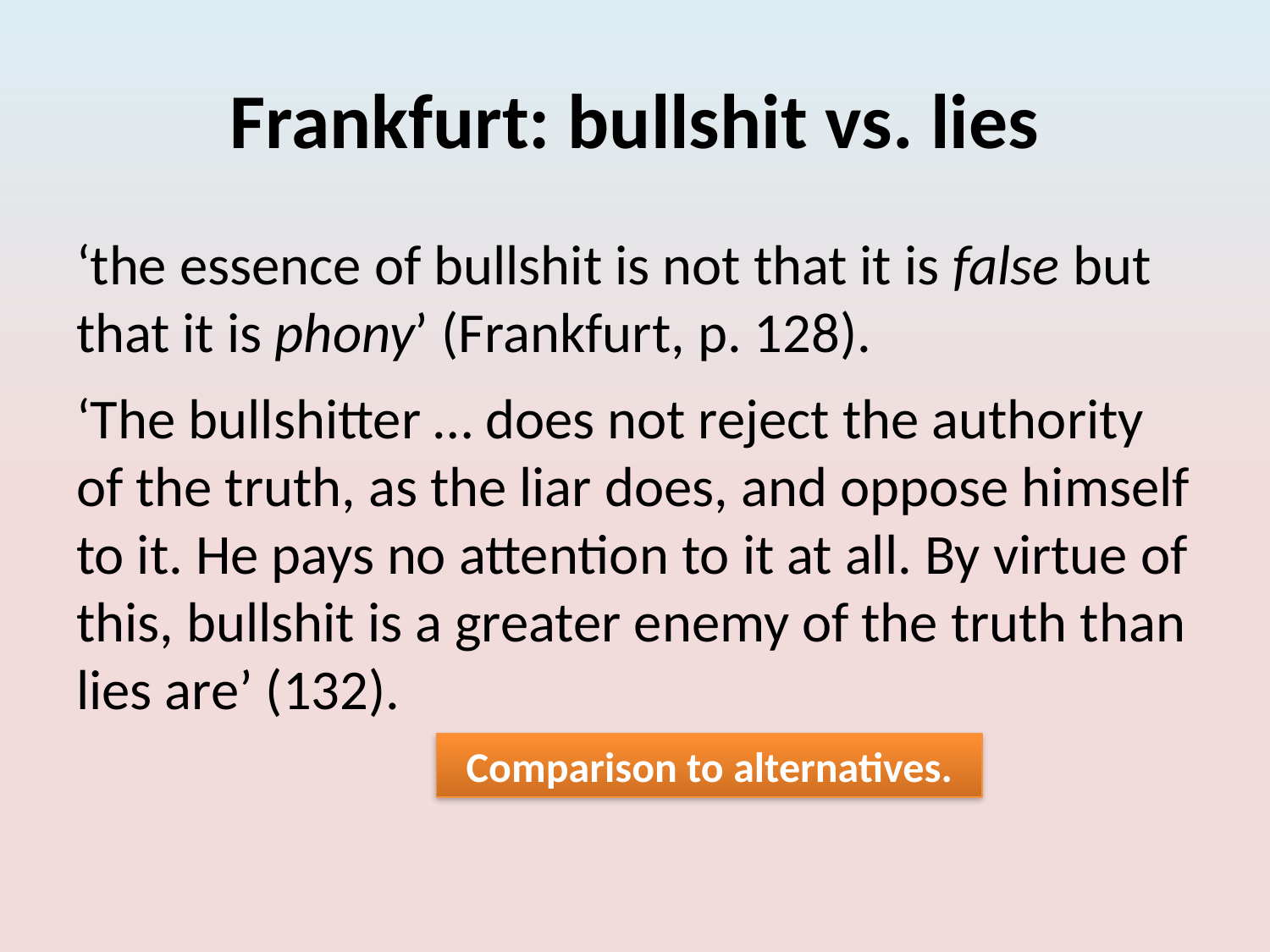

# Frankfurt: bullshit vs. lies
‘the essence of bullshit is not that it is false but that it is phony’ (Frankfurt, p. 128).
‘The bullshitter … does not reject the authority of the truth, as the liar does, and oppose himself to it. He pays no attention to it at all. By virtue of this, bullshit is a greater enemy of the truth than lies are’ (132).

Comparison to alternatives.